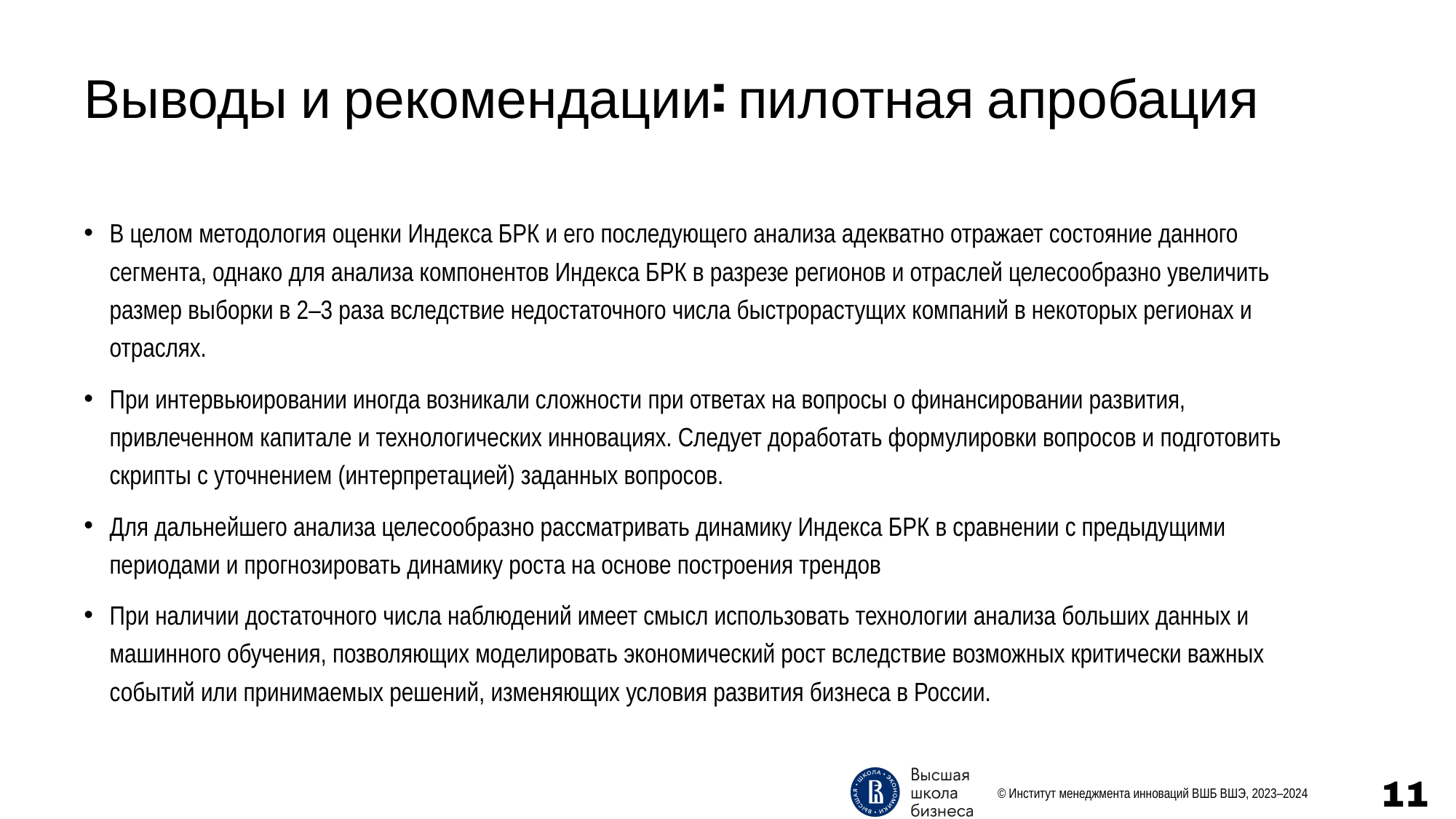

# Выводы и рекомендации: пилотная апробация
В целом методология оценки Индекса БРК и его последующего анализа адекватно отражает состояние данного сегмента, однако для анализа компонентов Индекса БРК в разрезе регионов и отраслей целесообразно увеличить размер выборки в 2–3 раза вследствие недостаточного числа быстрорастущих компаний в некоторых регионах и отраслях.
При интервьюировании иногда возникали сложности при ответах на вопросы о финансировании развития, привлеченном капитале и технологических инновациях. Следует доработать формулировки вопросов и подготовить скрипты с уточнением (интерпретацией) заданных вопросов.
Для дальнейшего анализа целесообразно рассматривать динамику Индекса БРК в сравнении с предыдущими периодами и прогнозировать динамику роста на основе построения трендов
При наличии достаточного числа наблюдений имеет смысл использовать технологии анализа больших данных и машинного обучения, позволяющих моделировать экономический рост вследствие возможных критически важных событий или принимаемых решений, изменяющих условия развития бизнеса в России.
© Институт менеджмента инноваций ВШБ ВШЭ, 2023–2024
11